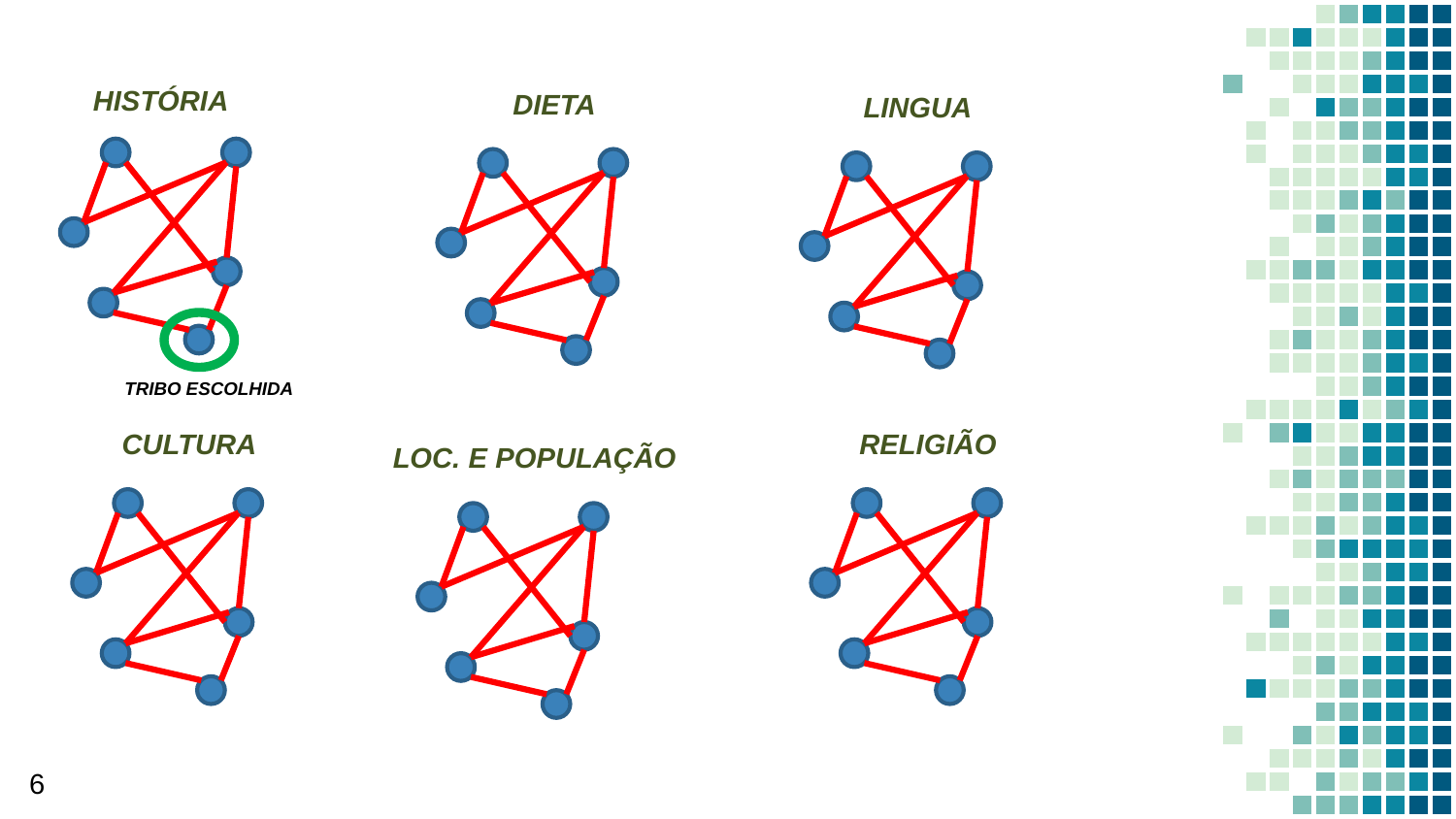

HISTÓRIA
DIETA
LINGUA

TRIBO ESCOLHIDA
CULTURA
RELIGIÃO
LOC. E POPULAÇÃO

6